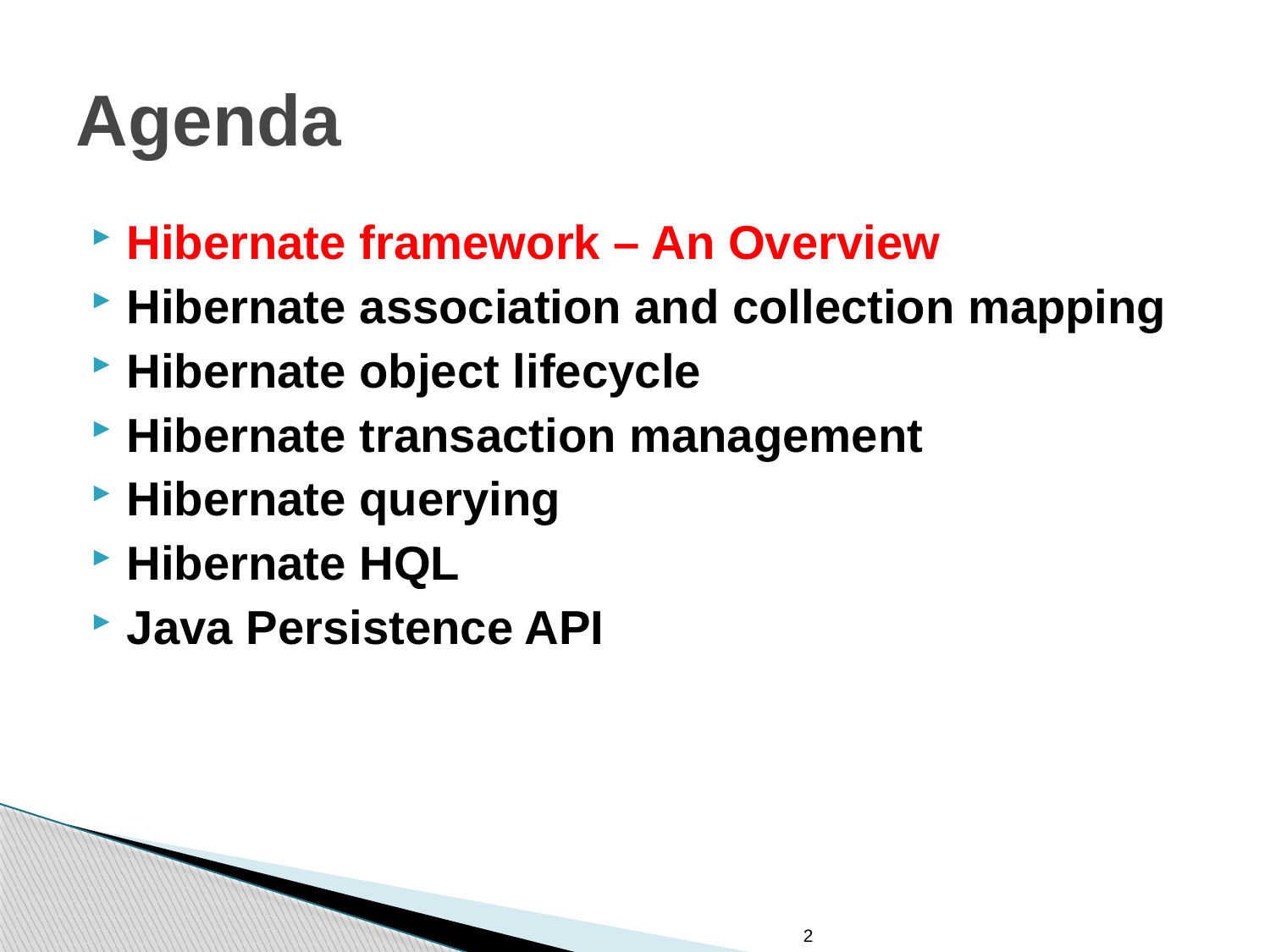

# Agenda
Hibernate framework – An Overview
Hibernate association and collection mapping
Hibernate object lifecycle
Hibernate transaction management
Hibernate querying
Hibernate HQL
Java Persistence API
2